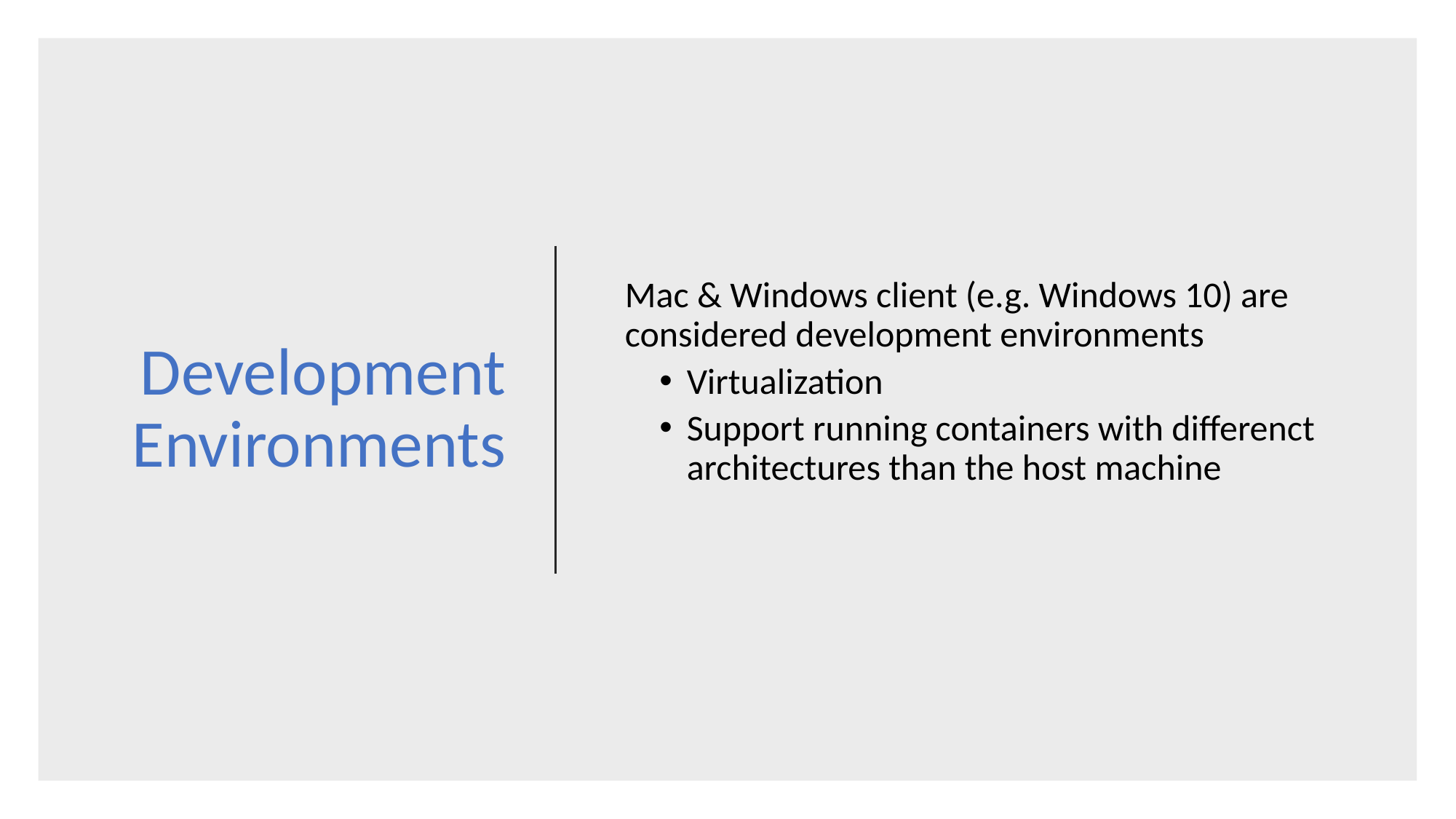

# Development Environments
Mac & Windows client (e.g. Windows 10) are considered development environments
Virtualization
Support running containers with differenct architectures than the host machine